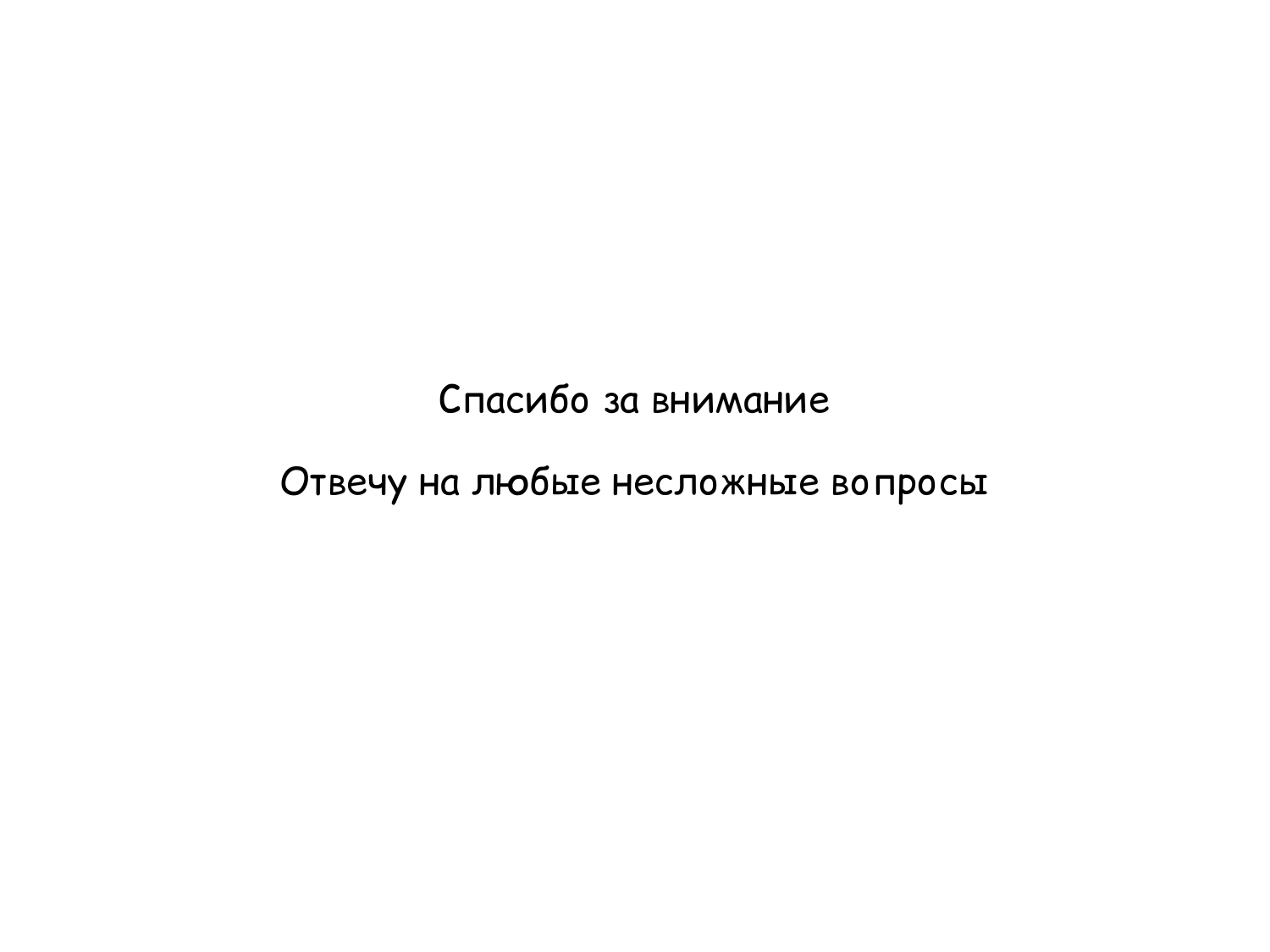

# Спасибо за внимание Отвечу на любые несложные вопросы